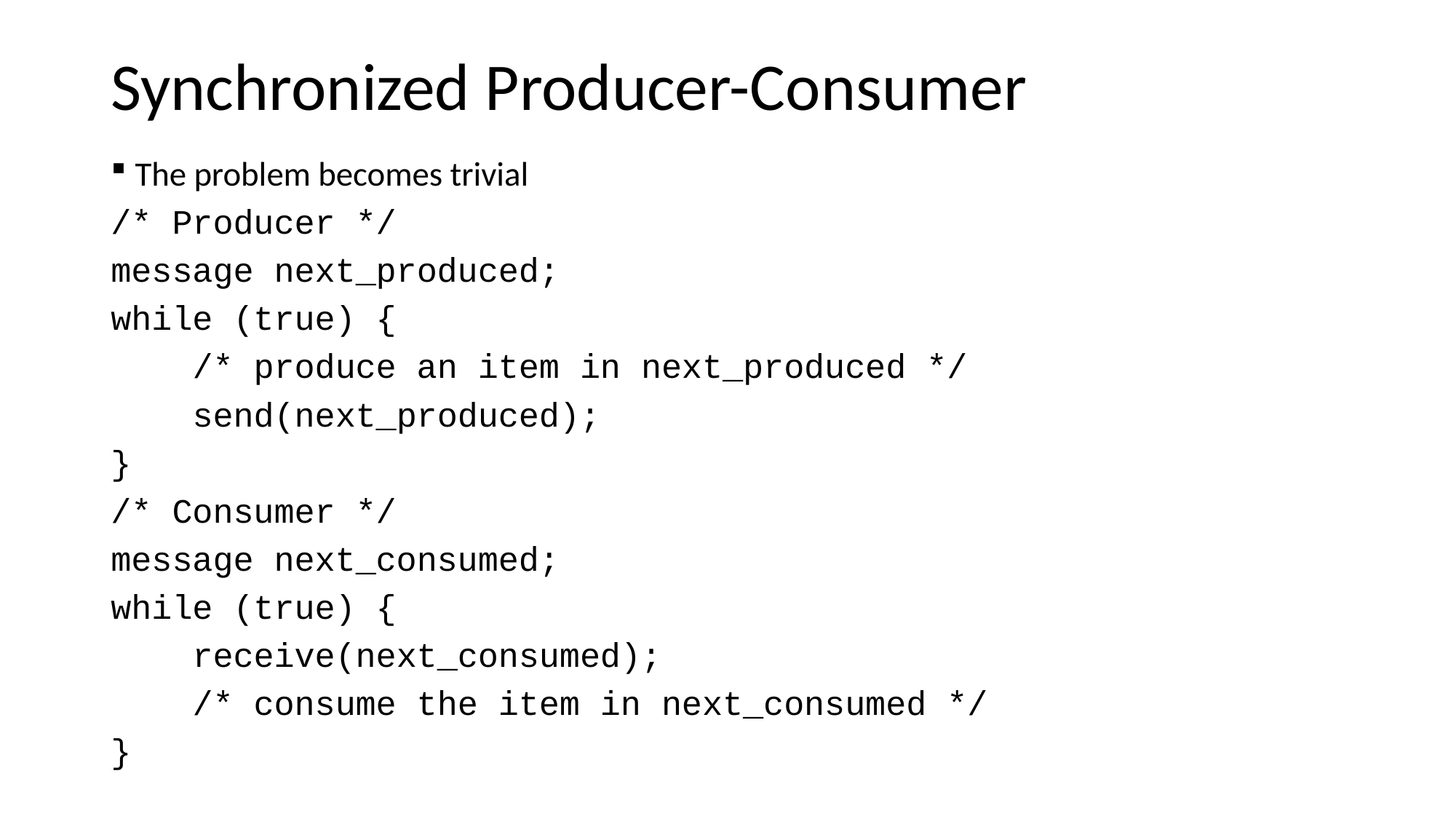

# Synchronized Producer-Consumer
The problem becomes trivial
/* Producer */
message next_produced;
while (true) {
    /* produce an item in next_produced */
    send(next_produced);
}
/* Consumer */
message next_consumed;
while (true) {
    receive(next_consumed);
    /* consume the item in next_consumed */
}